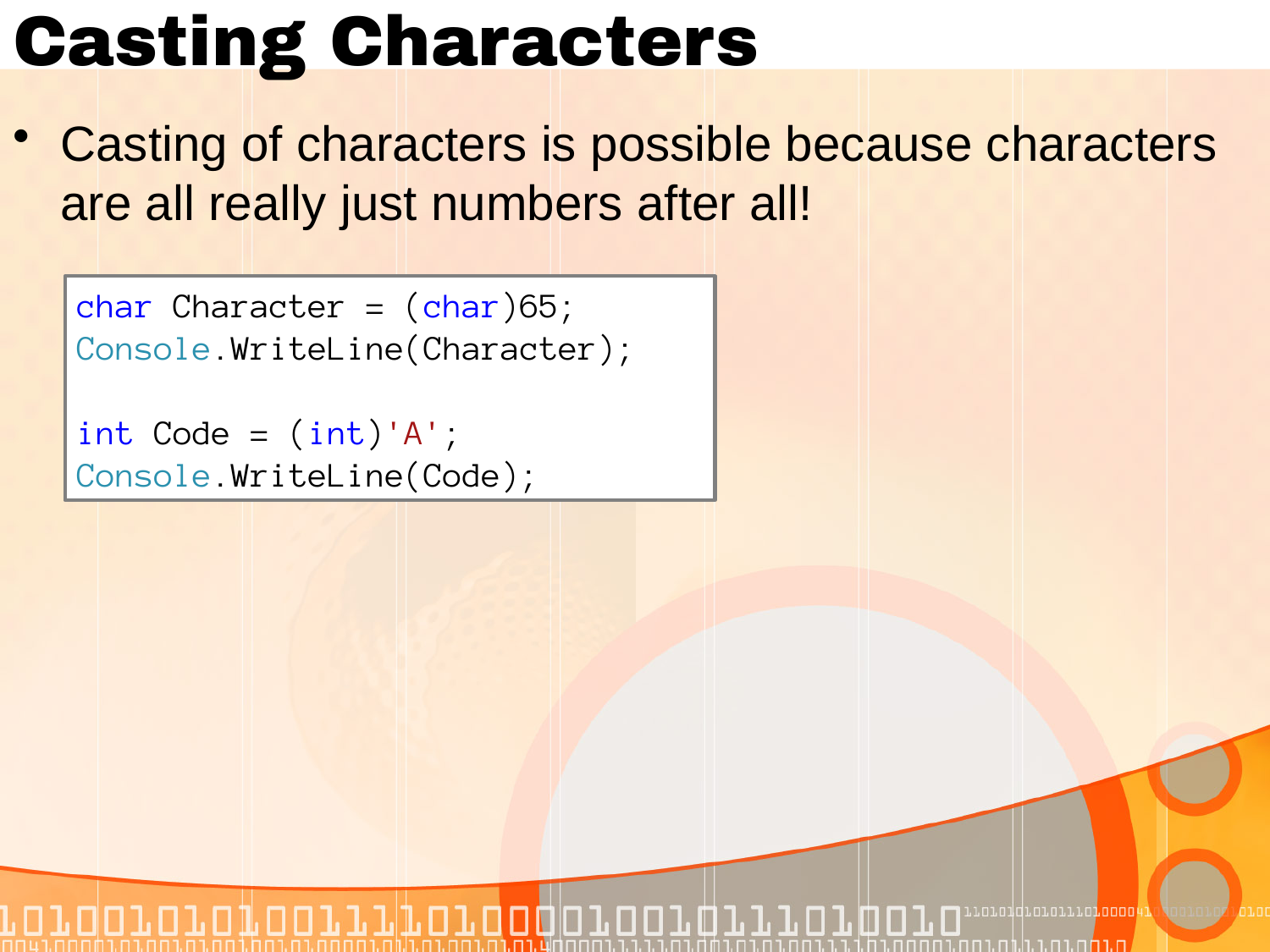

# Casting Characters
Casting of characters is possible because characters are all really just numbers after all!

char Character = (char)65;
Console.WriteLine(Character);

int Code = (int)'A';
Console.WriteLine(Code);